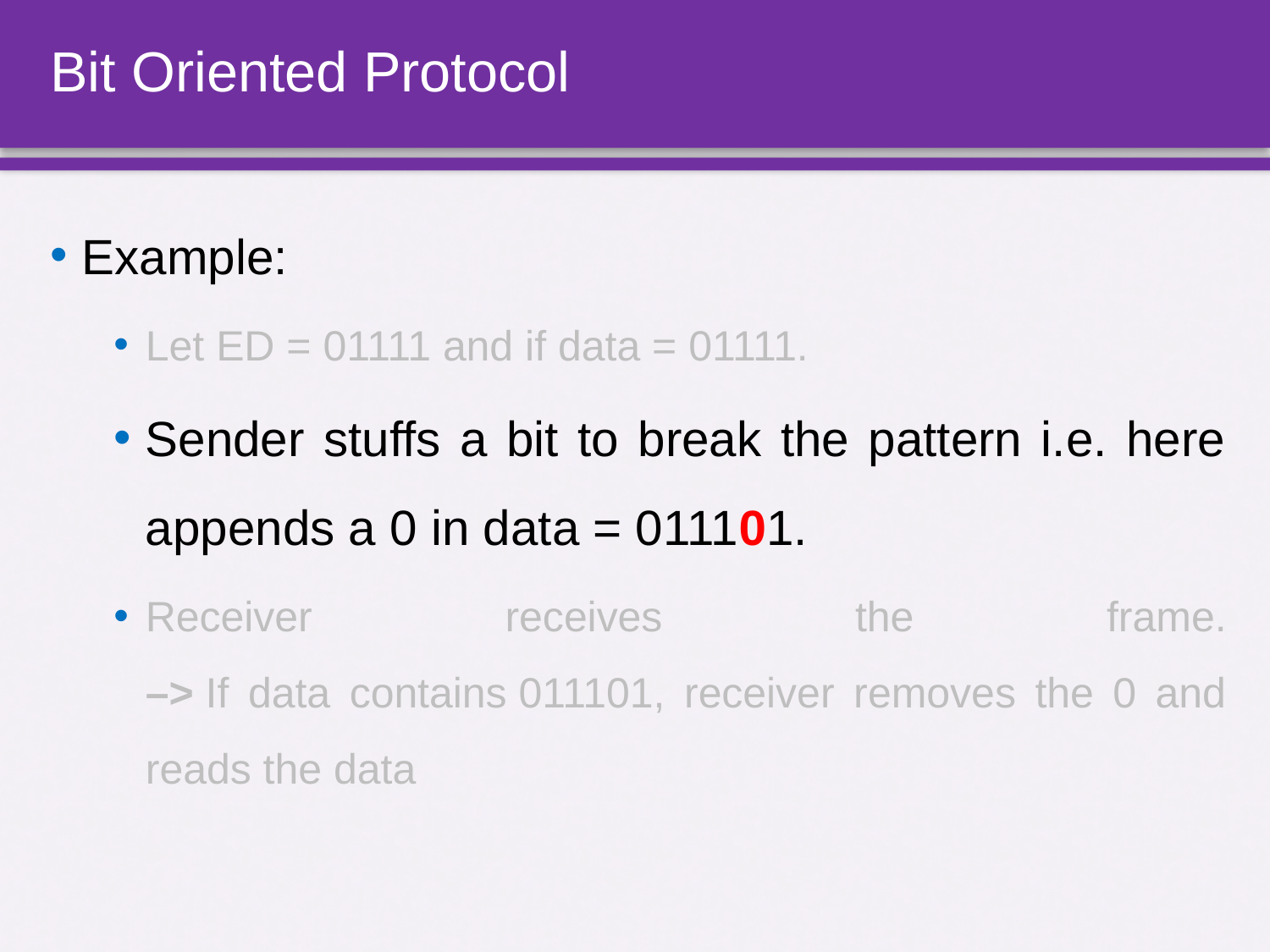

# Bit Oriented Protocol
Example:
Let ED = 01111 and if data = 01111.
Sender stuffs a bit to break the pattern i.e. here appends a 0 in data = 011101.
Receiver receives the frame.
–> If data contains 011101, receiver removes the 0 and reads the data